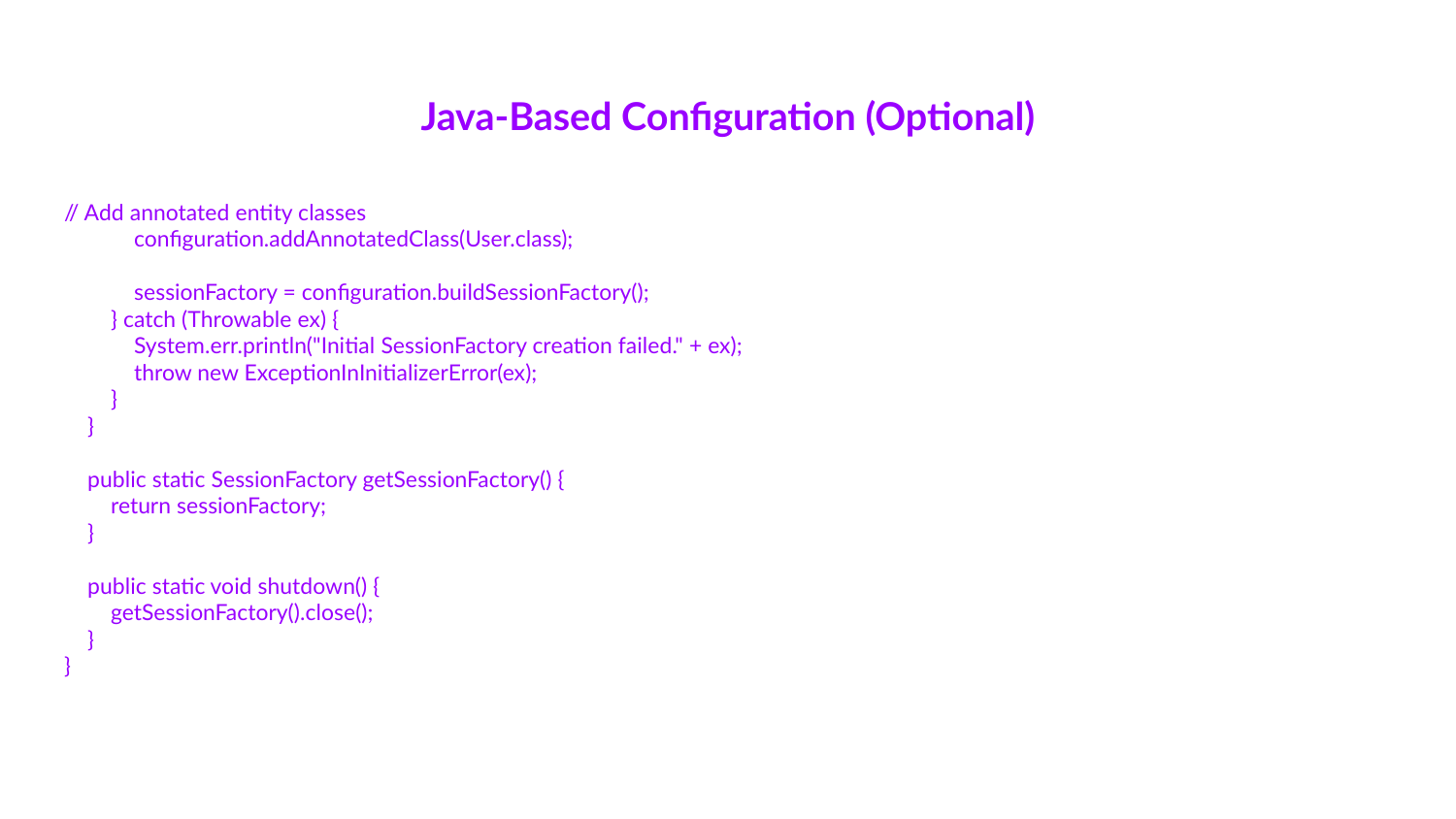

# Java-Based Configuration (Optional)
// Add annotated entity classes
            configuration.addAnnotatedClass(User.class);

            sessionFactory = configuration.buildSessionFactory();
        } catch (Throwable ex) {
            System.err.println("Initial SessionFactory creation failed." + ex);
            throw new ExceptionInInitializerError(ex);
        }
    }

    public static SessionFactory getSessionFactory() {
        return sessionFactory;
    }

    public static void shutdown() {
        getSessionFactory().close();
    }
}